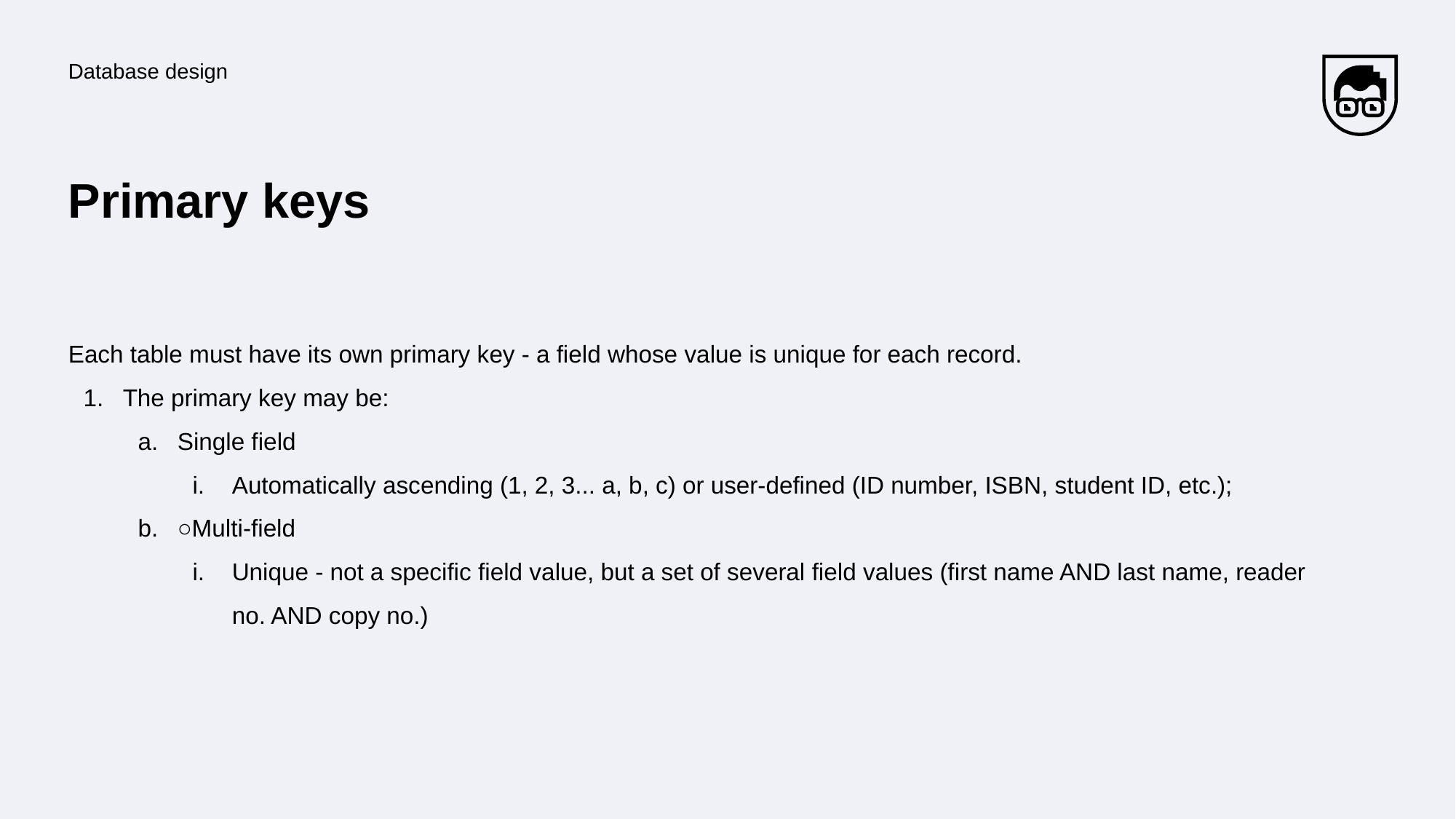

Database design
# Primary keys
Each table must have its own primary key - a field whose value is unique for each record.
The primary key may be:
Single field
Automatically ascending (1, 2, 3... a, b, c) or user-defined (ID number, ISBN, student ID, etc.);
○Multi-field
Unique - not a specific field value, but a set of several field values (first name AND last name, reader no. AND copy no.)